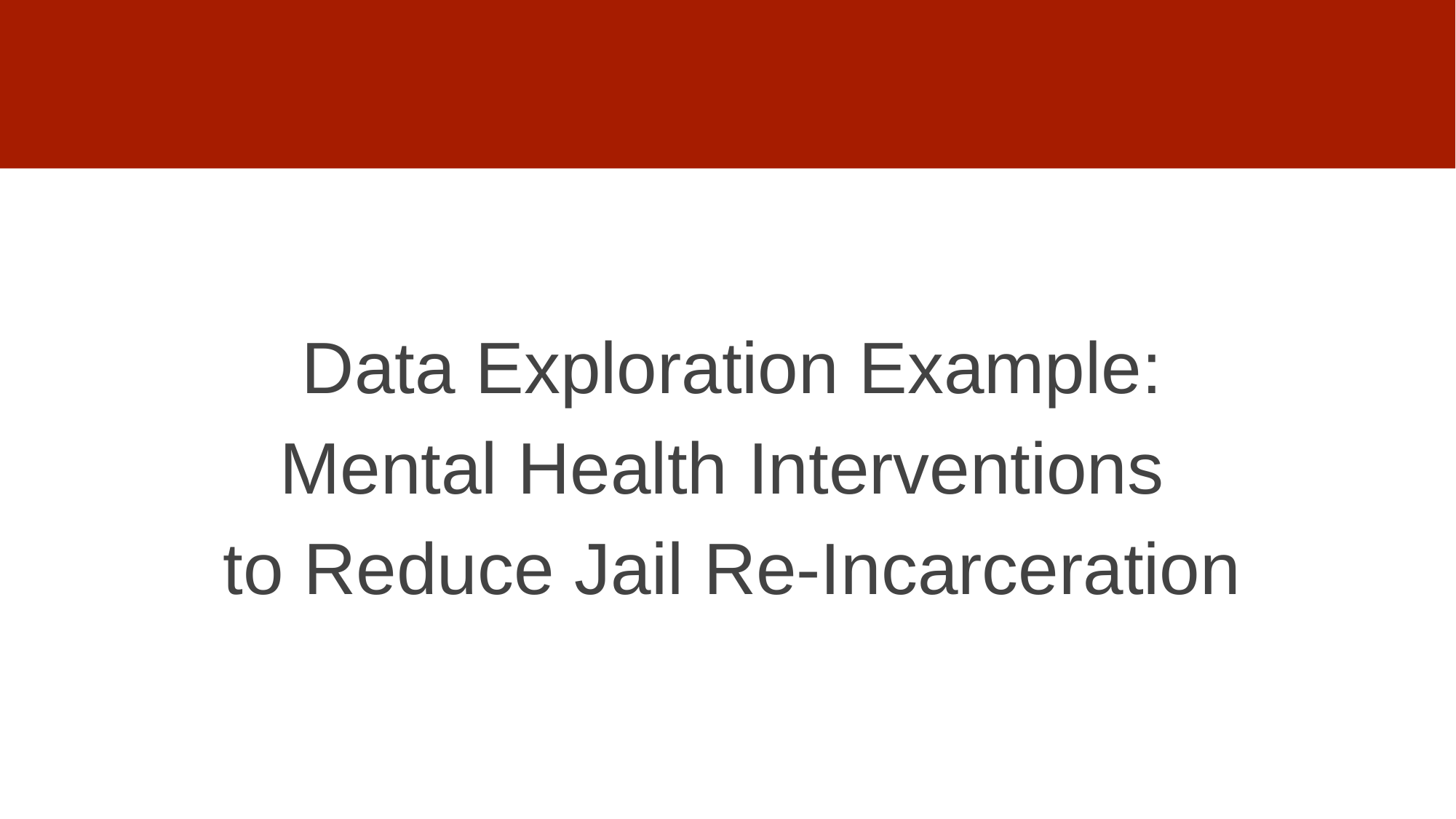

Data Exploration Example:
Mental Health Interventions
to Reduce Jail Re-Incarceration